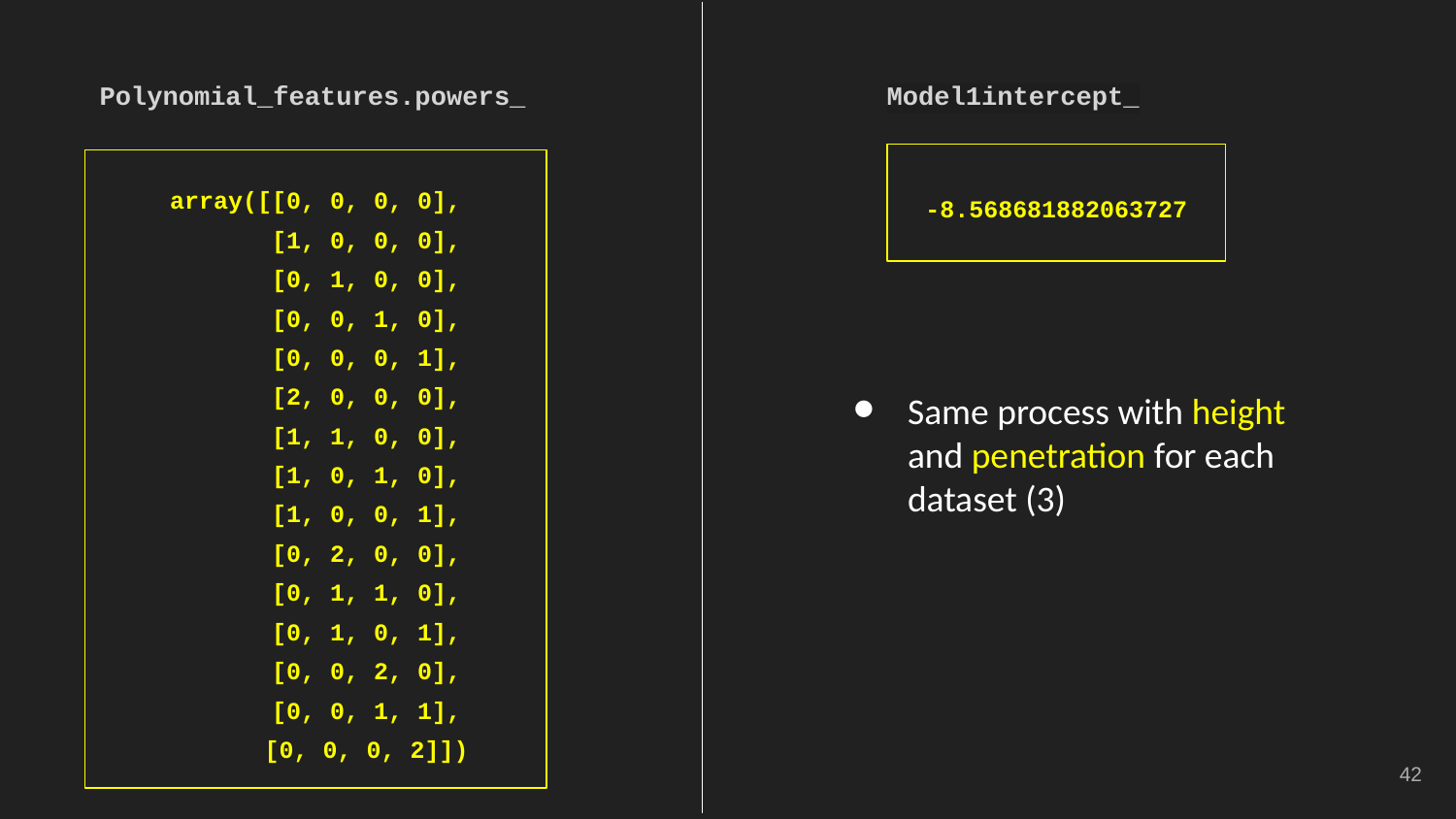

Polynomial_features.powers_

Model1intercept_

-8.568681882063727
array([[0, 0, 0, 0],
       [1, 0, 0, 0],
       [0, 1, 0, 0],
       [0, 0, 1, 0],
       [0, 0, 0, 1],
       [2, 0, 0, 0],
       [1, 1, 0, 0],
       [1, 0, 1, 0],
       [1, 0, 0, 1],
       [0, 2, 0, 0],
       [0, 1, 1, 0],
       [0, 1, 0, 1],
       [0, 0, 2, 0],
       [0, 0, 1, 1],
       [0, 0, 0, 2]])
Same process with height and penetration for each dataset (3)
42